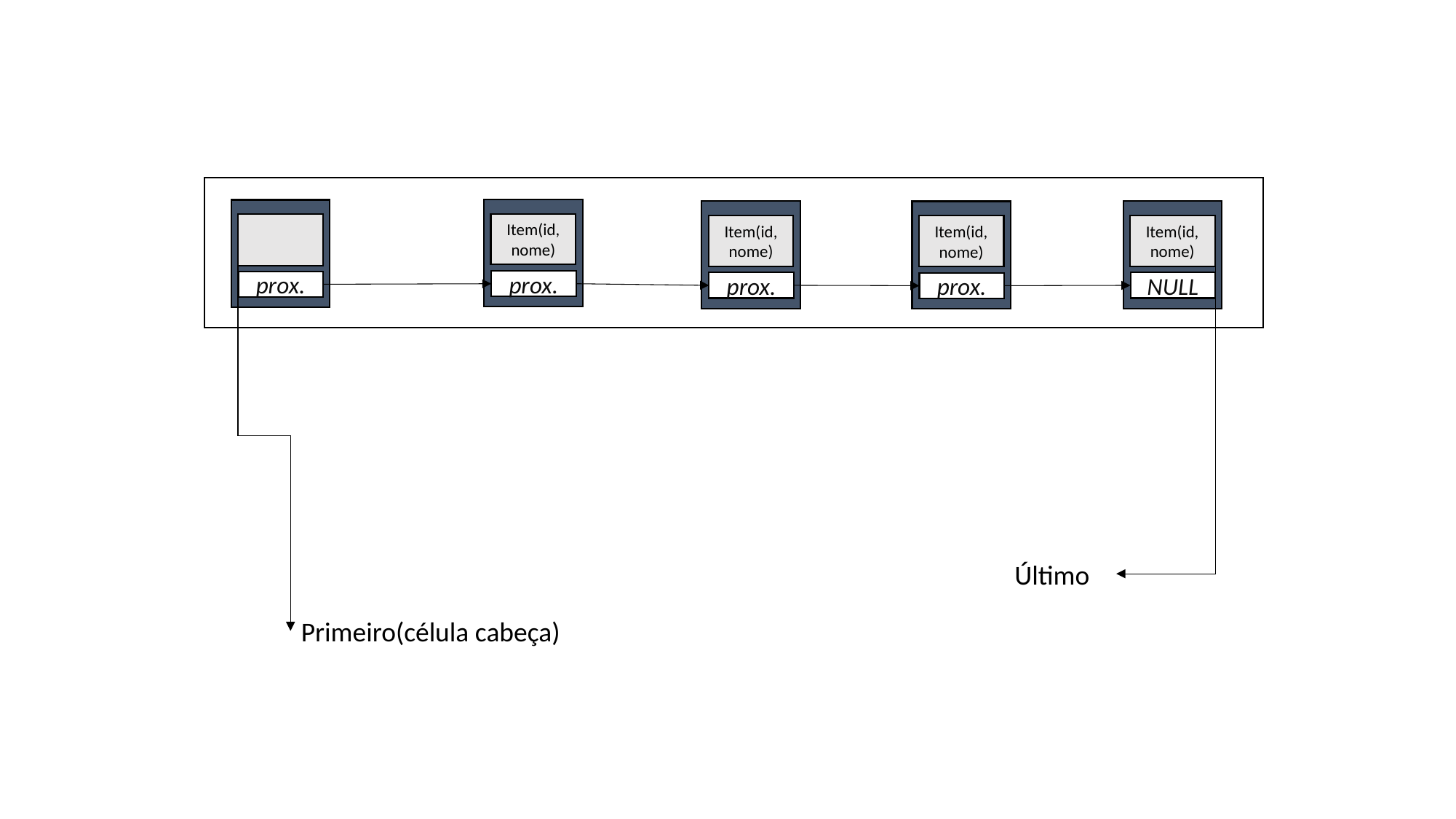

Item(id, nome)

Item(id, nome)
Item(id, nome)
Item(id, nome)
prox.
prox.
prox.
NULL
prox.
Último
Primeiro(célula cabeça)